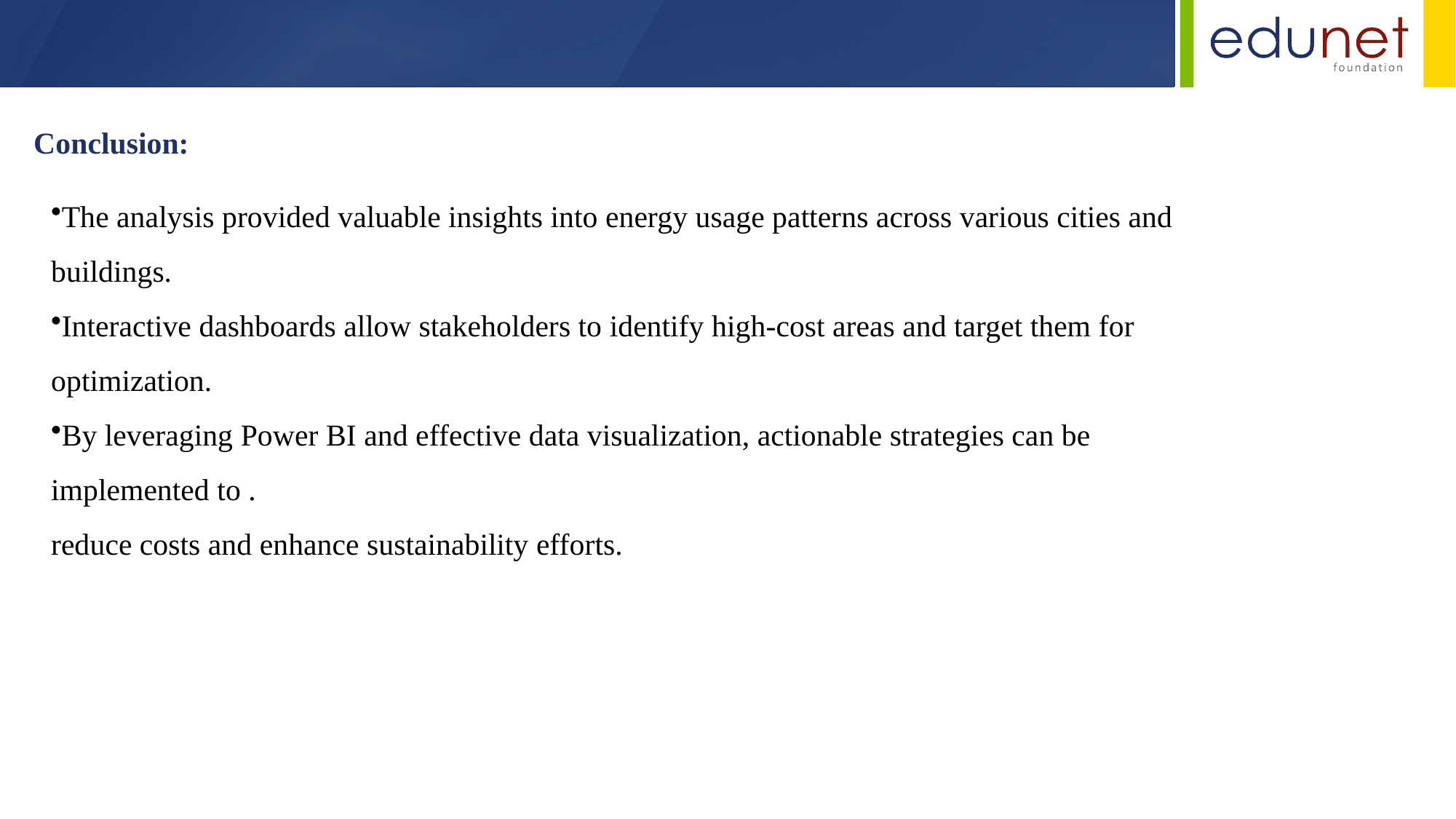

Conclusion:

The analysis provided valuable insights into energy usage patterns across various cities and buildings.
Interactive dashboards allow stakeholders to identify high-cost areas and target them for optimization.
By leveraging Power BI and effective data visualization, actionable strategies can be implemented to .
reduce costs and enhance sustainability efforts.